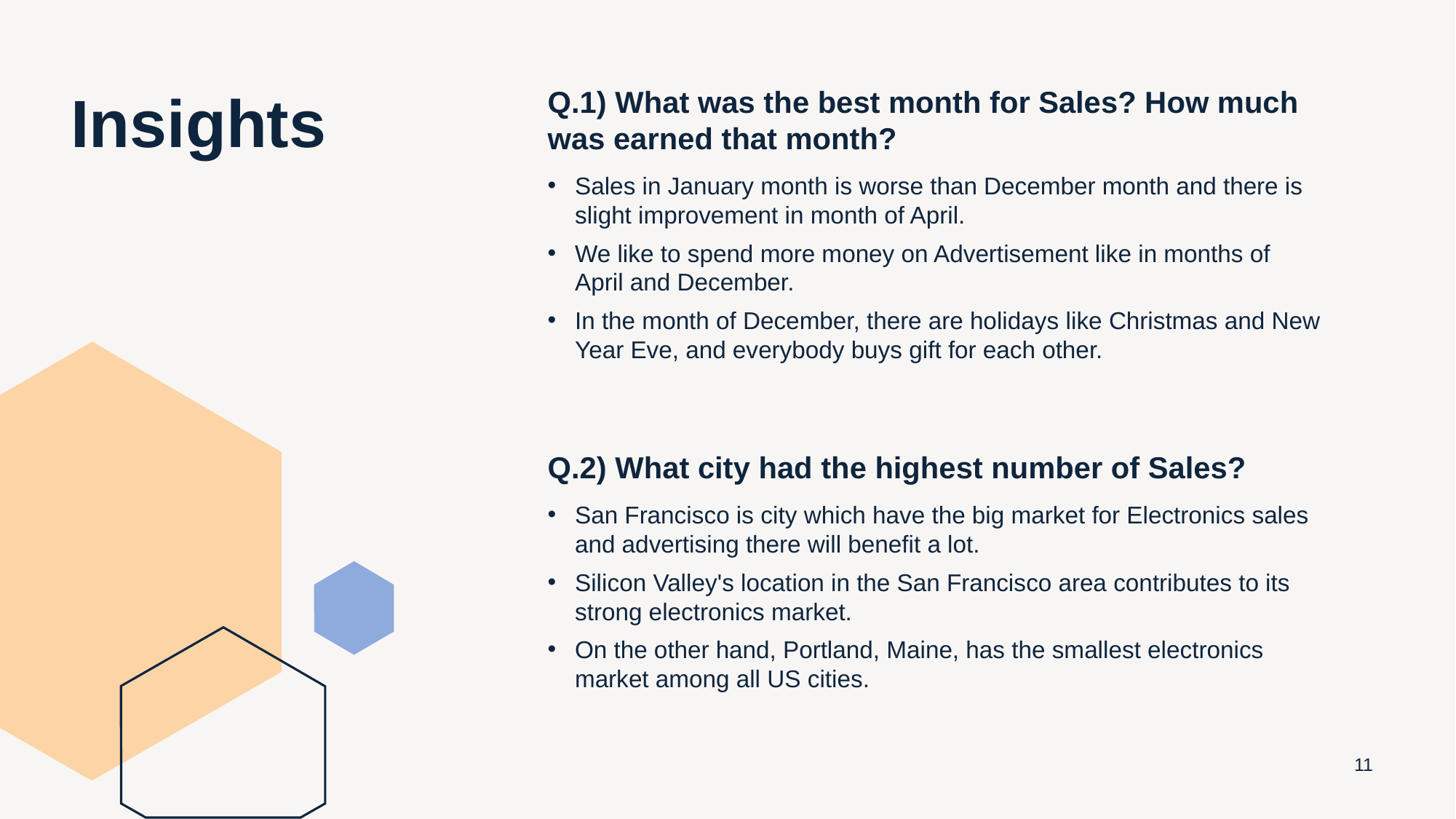

# Insights
Q.1) What was the best month for Sales? How much was earned that month?
Sales in January month is worse than December month and there is slight improvement in month of April.
We like to spend more money on Advertisement like in months of April and December.
In the month of December, there are holidays like Christmas and New Year Eve, and everybody buys gift for each other.
Q.2) What city had the highest number of Sales?
San Francisco is city which have the big market for Electronics sales and advertising there will benefit a lot.
Silicon Valley's location in the San Francisco area contributes to its strong electronics market.
On the other hand, Portland, Maine, has the smallest electronics market among all US cities.
11